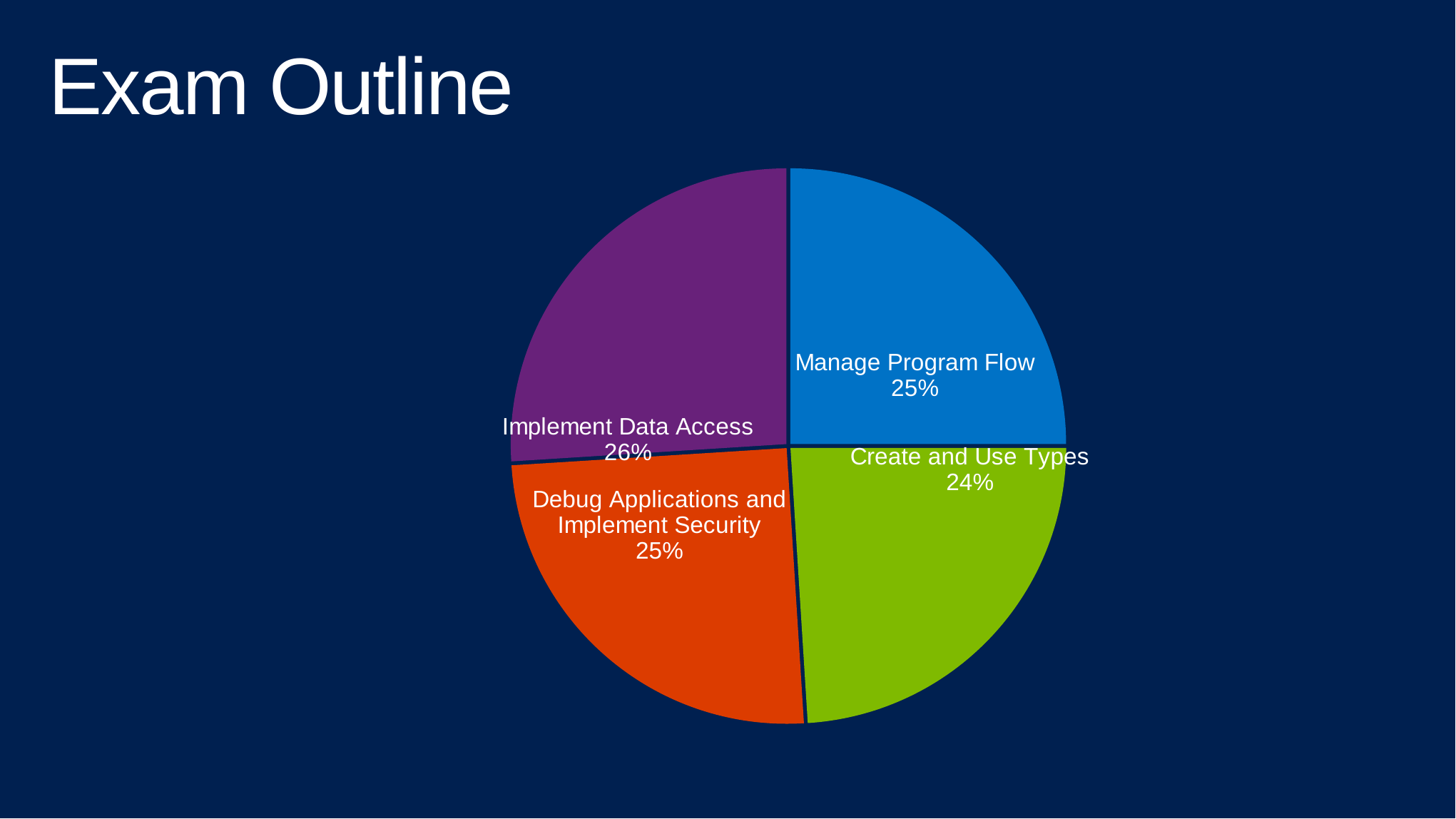

# Exam Outline

### Chart

| Category | Percentage |
|---|---|
| Manage Program Flow | 25.0 |
| Create and Use Types | 24.0 |
| Debug Applications and Implement Security | 25.0 |
| Implement Data Access | 26.0 |